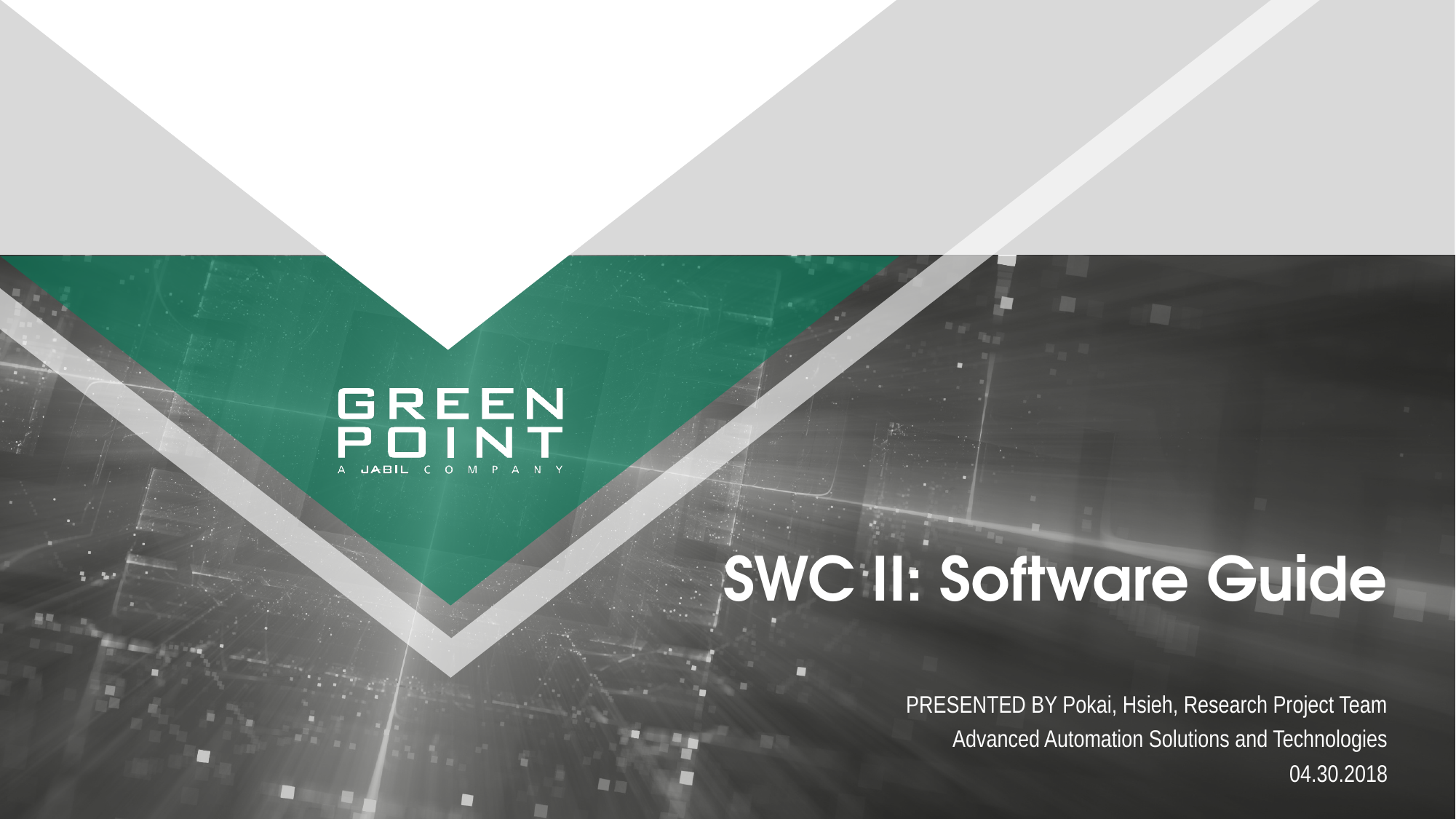

# SWC II: Software Guide
PRESENTED BY Pokai, Hsieh, Research Project Team
Advanced Automation Solutions and Technologies
04.30.2018